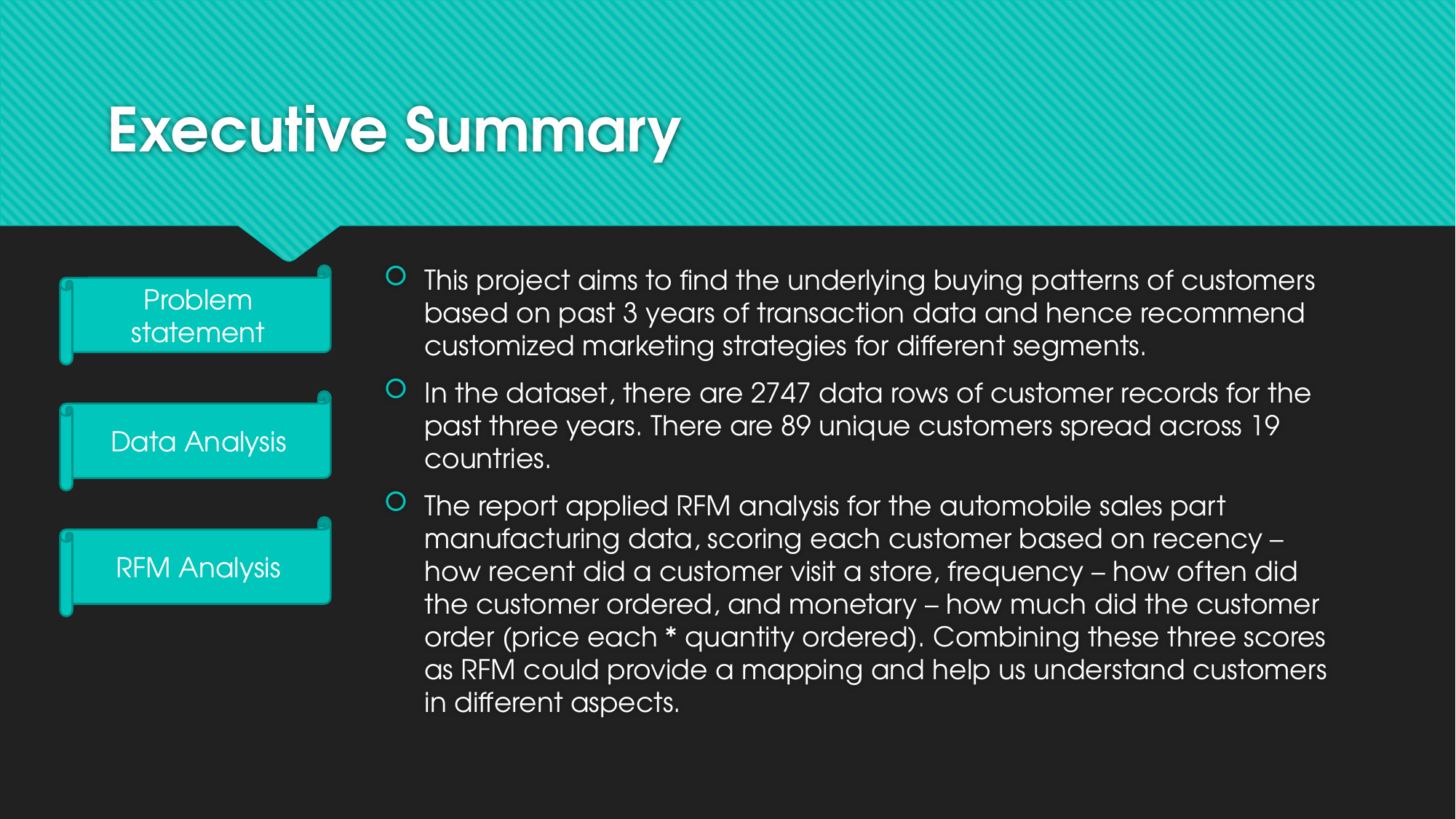

# Executive Summary
This project aims to find the underlying buying patterns of customers based on past 3 years of transaction data and hence recommend customized marketing strategies for different segments.
In the dataset, there are 2747 data rows of customer records for the past three years. There are 89 unique customers spread across 19 countries.
The report applied RFM analysis for the automobile sales part manufacturing data, scoring each customer based on recency – how recent did a customer visit a store, frequency – how often did the customer ordered, and monetary – how much did the customer order (price each * quantity ordered). Combining these three scores as RFM could provide a mapping and help us understand customers in different aspects.
Problem statement
Data Analysis
RFM Analysis